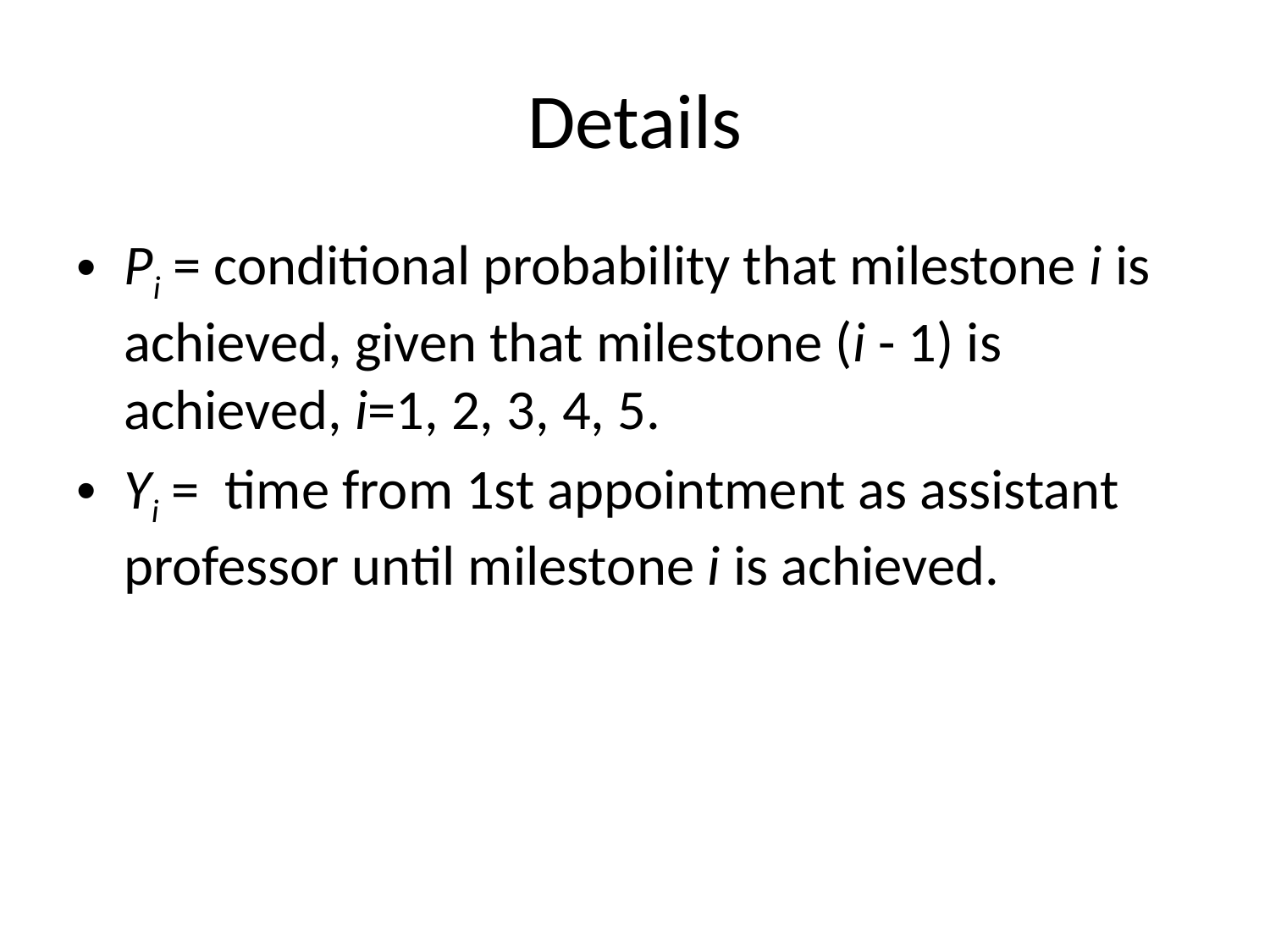

# Details
Pi = conditional probability that milestone i is achieved, given that milestone (i - 1) is achieved, i=1, 2, 3, 4, 5.
Yi =  time from 1st appointment as assistant professor until milestone i is achieved.